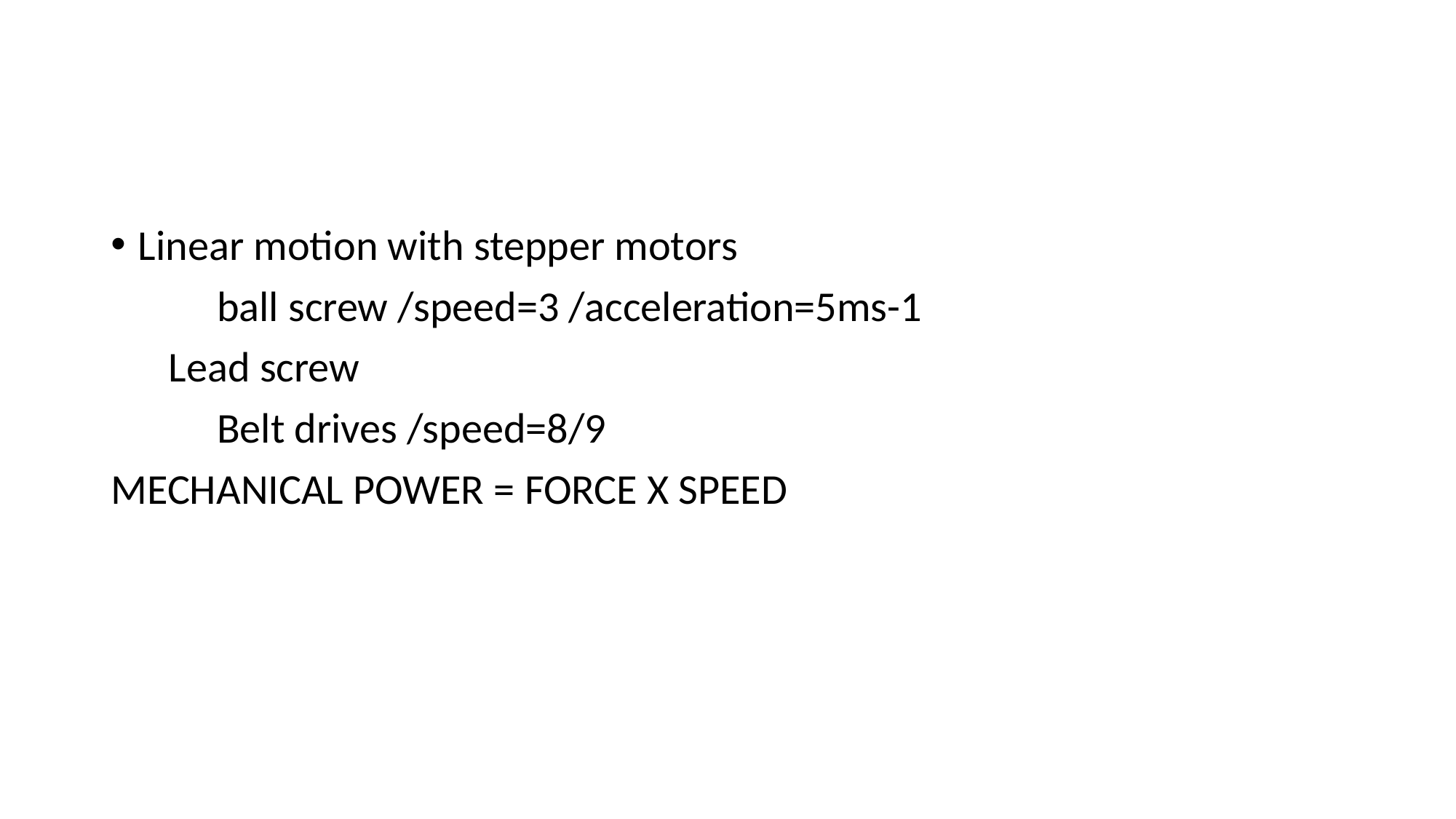

#
Linear motion with stepper motors
           ball screw /speed=3 /acceleration=5ms-1
      Lead screw
           Belt drives /speed=8/9
MECHANICAL POWER = FORCE X SPEED